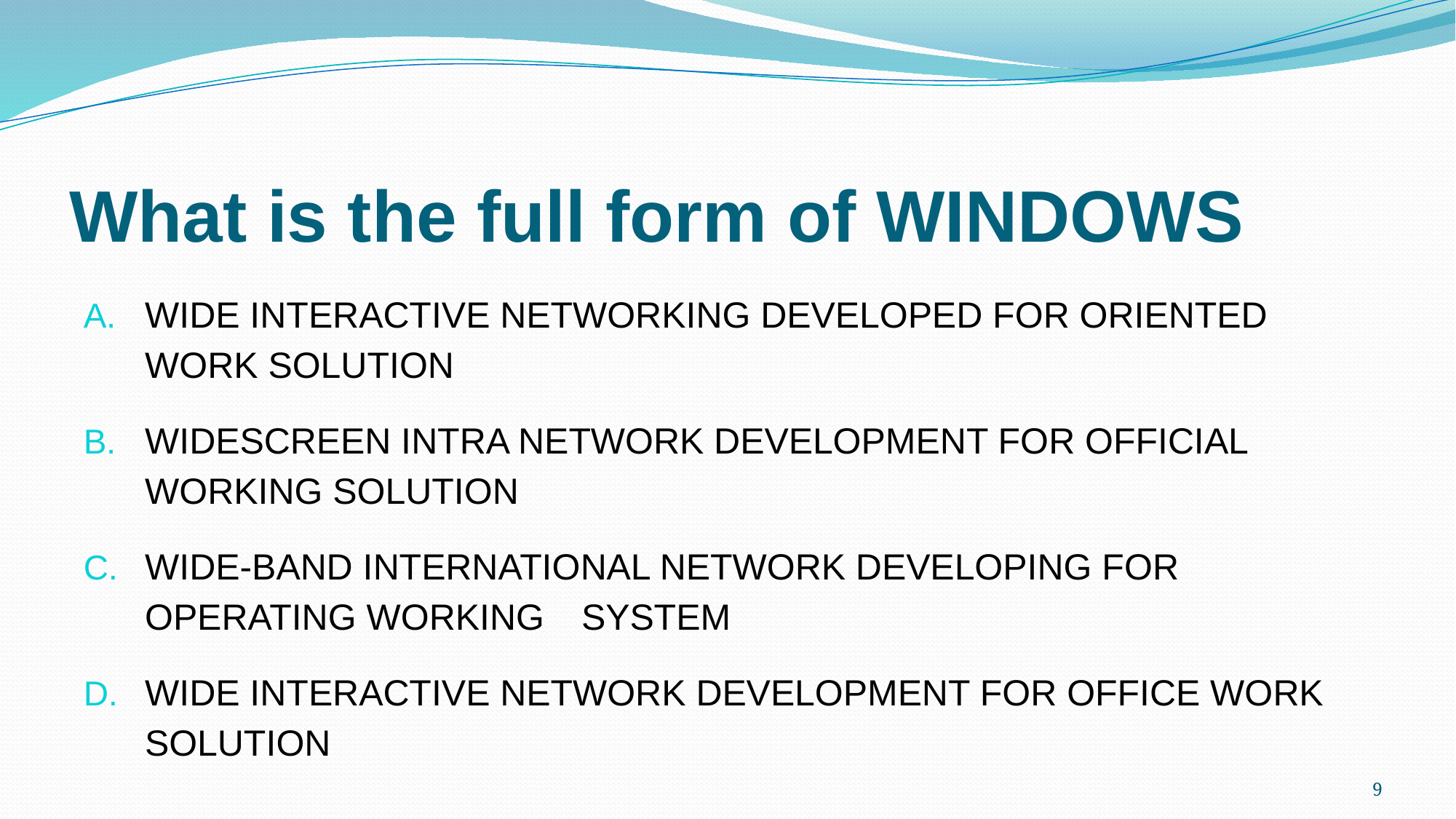

# What is the full form of WINDOWS
WIDE INTERACTIVE NETWORKING DEVELOPED FOR ORIENTED WORK SOLUTION
WIDESCREEN INTRA NETWORK DEVELOPMENT FOR OFFICIAL WORKING SOLUTION
WIDE-BAND INTERNATIONAL NETWORK DEVELOPING FOR OPERATING WORKING 	SYSTEM
WIDE INTERACTIVE NETWORK DEVELOPMENT FOR OFFICE WORK SOLUTION
9